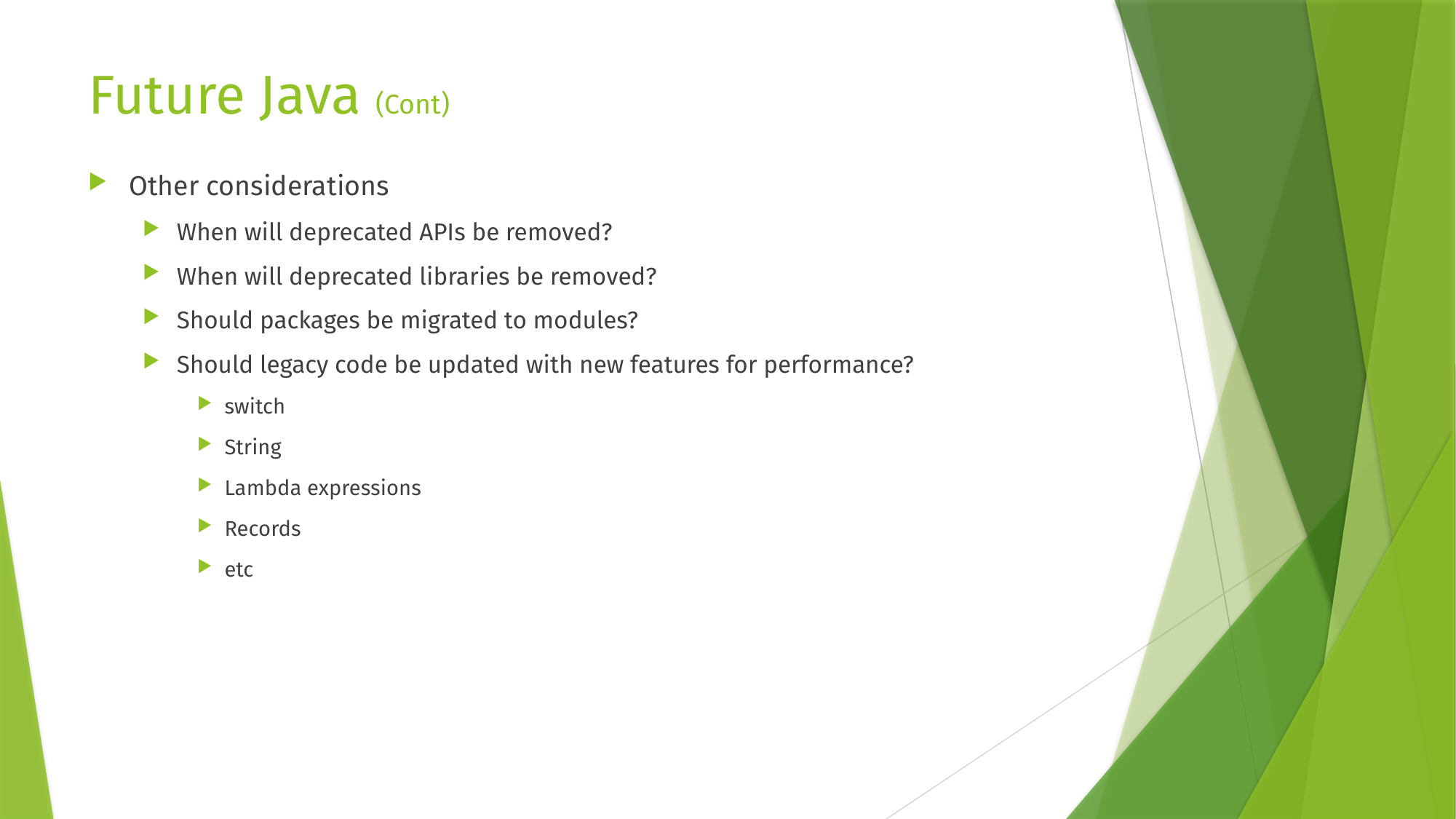

# Future Java (Cont)
Other considerations
When will deprecated APIs be removed?
When will deprecated libraries be removed?
Should packages be migrated to modules?
Should legacy code be updated with new features for performance?
switch
String
Lambda expressions
Records
etc